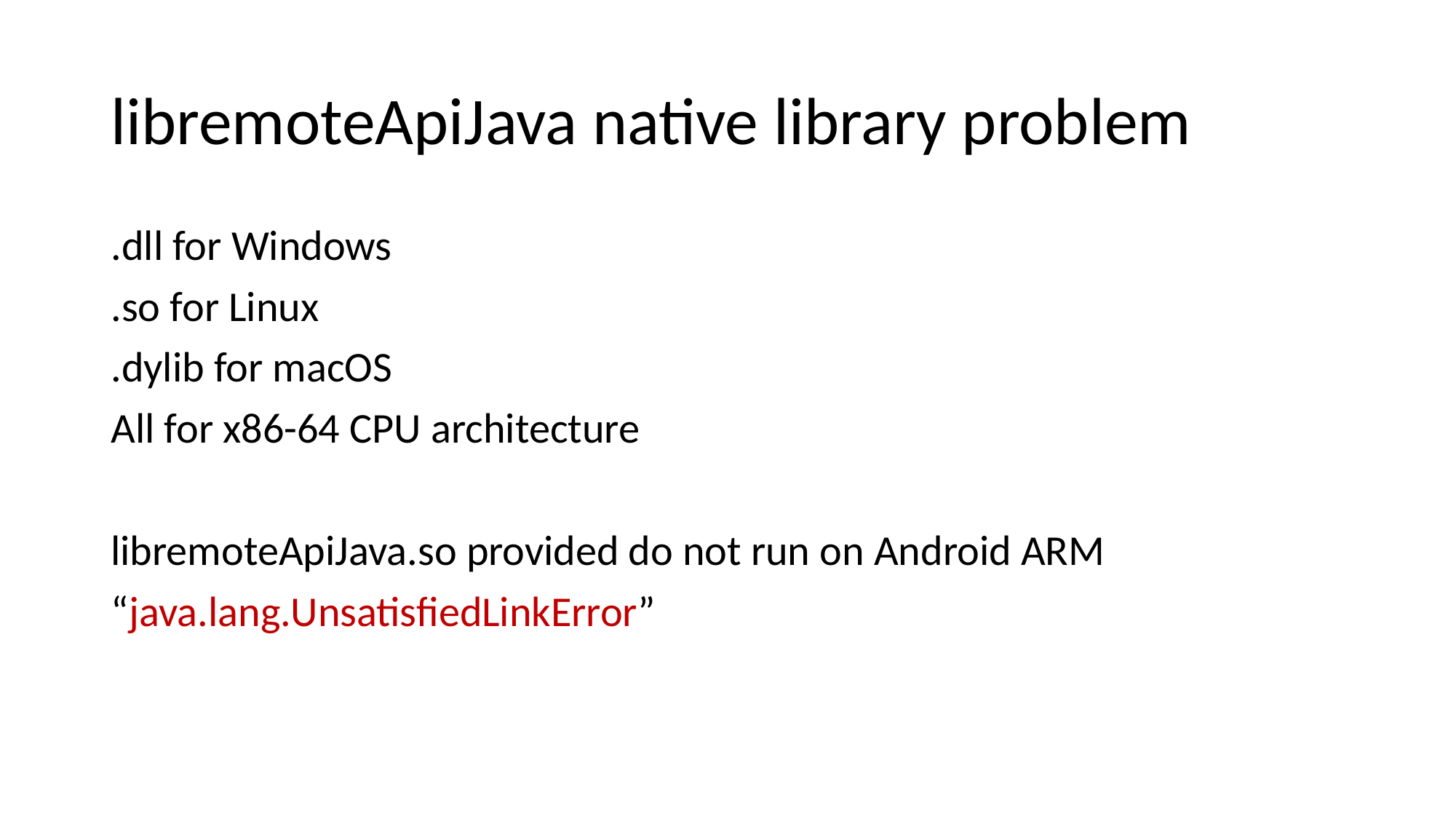

# libremoteApiJava native library problem
.dll for Windows
.so for Linux
.dylib for macOS
All for x86-64 CPU architecture

libremoteApiJava.so provided do not run on Android ARM
“java.lang.UnsatisfiedLinkError”